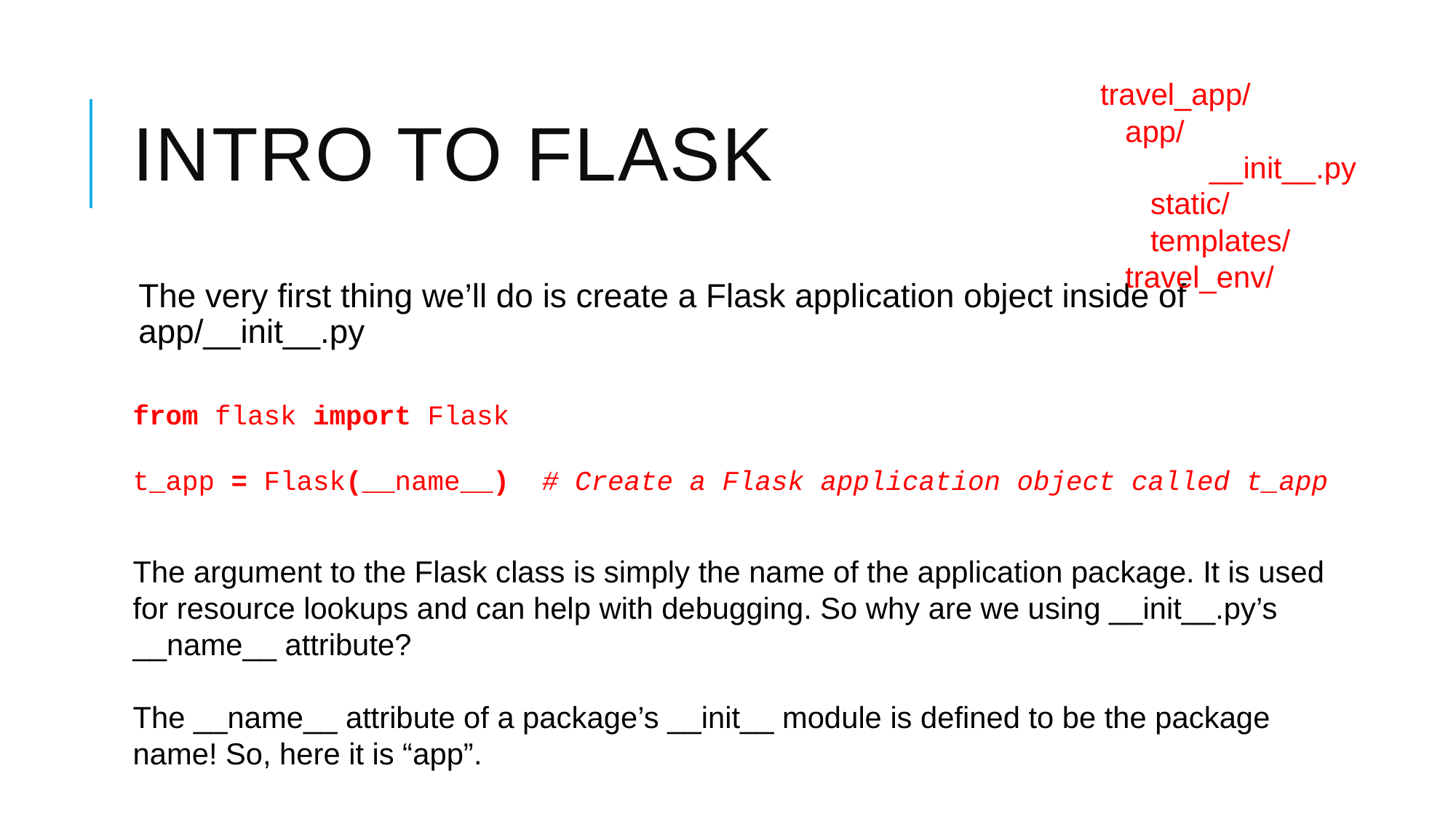

# Intro to flask
travel_app/
   app/
	__init__.py
      static/
      templates/
   travel_env/

The very first thing we’ll do is create a Flask application object inside of app/__init__.py
from flask import Flask
t_app = Flask(__name__)  # Create a Flask application object called t_app
The argument to the Flask class is simply the name of the application package. It is used for resource lookups and can help with debugging. So why are we using __init__.py’s __name__ attribute?
The __name__ attribute of a package’s __init__ module is defined to be the package name! So, here it is “app”.